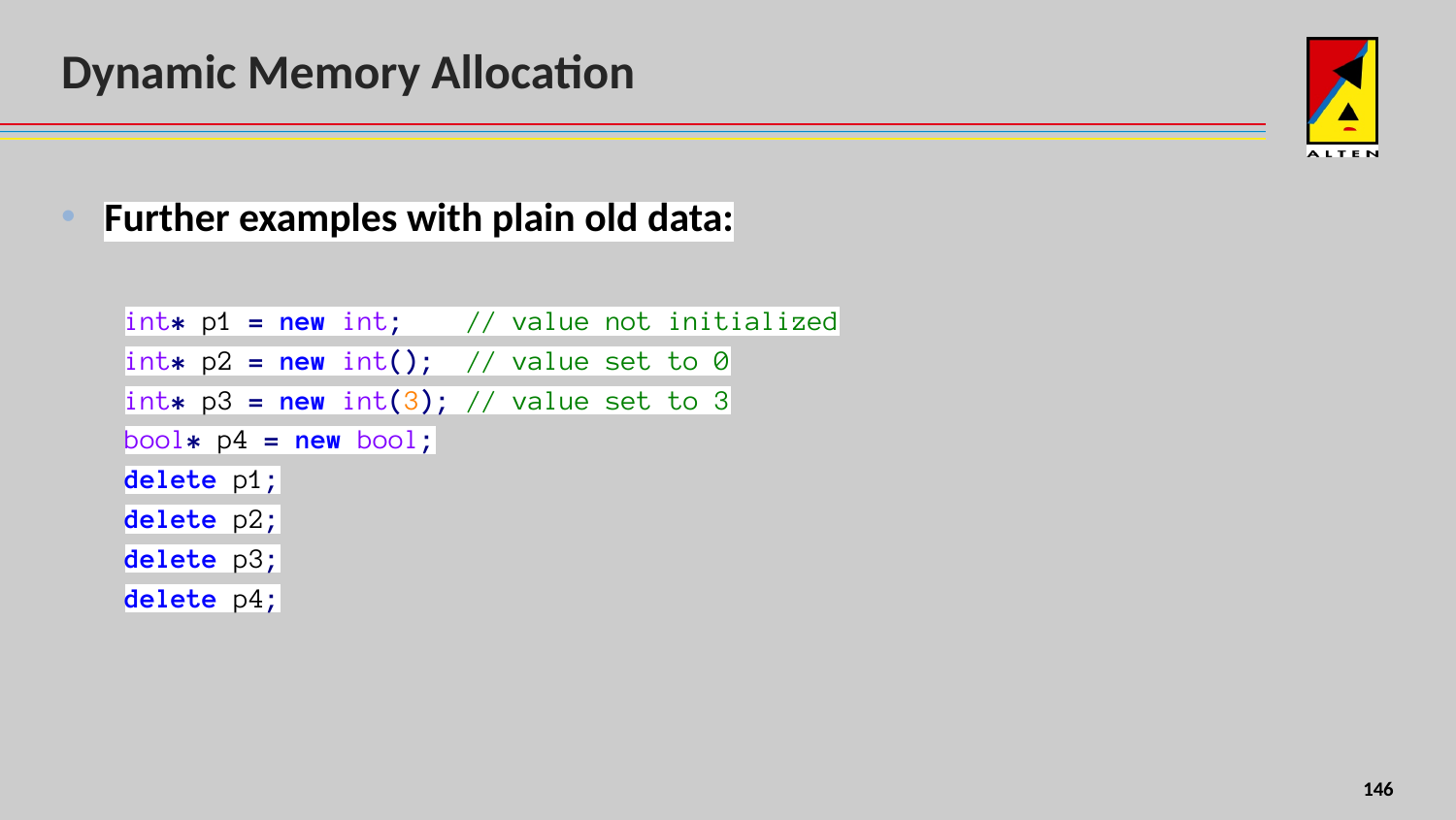

# Dynamic Memory Allocation
Further examples with plain old data:

int* p1 = new int;    // value not initialized
int* p2 = new int();  // value set to 0
int* p3 = new int(3); // value set to 3
bool* p4 = new bool;
delete p1;
delete p2;
delete p3;
delete p4;
146